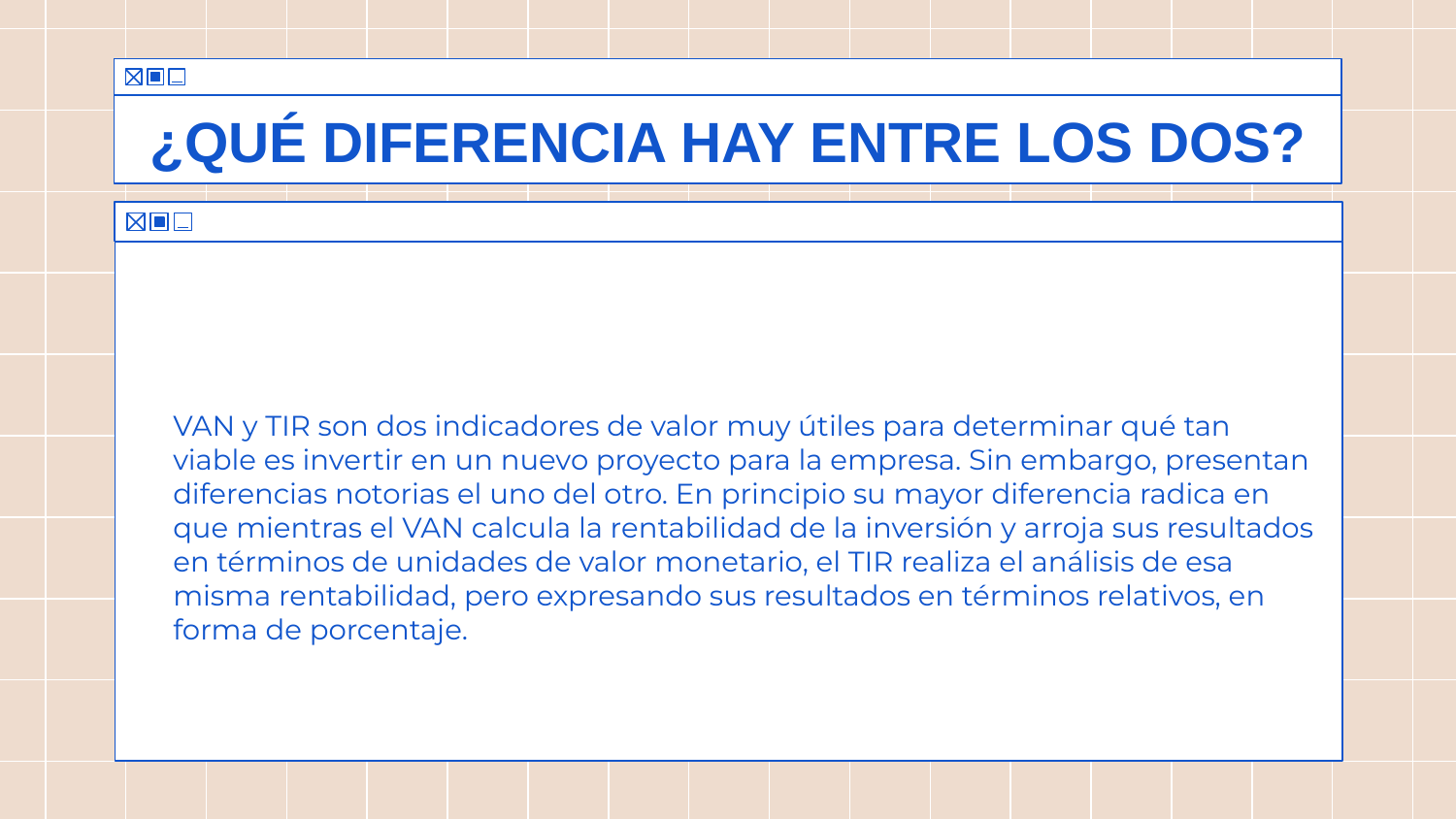

# ¿QUÉ DIFERENCIA HAY ENTRE LOS DOS?

VAN y TIR son dos indicadores de valor muy útiles para determinar qué tan viable es invertir en un nuevo proyecto para la empresa. Sin embargo, presentan diferencias notorias el uno del otro. En principio su mayor diferencia radica en que mientras el VAN calcula la rentabilidad de la inversión y arroja sus resultados en términos de unidades de valor monetario, el TIR realiza el análisis de esa misma rentabilidad, pero expresando sus resultados en términos relativos, en forma de porcentaje.